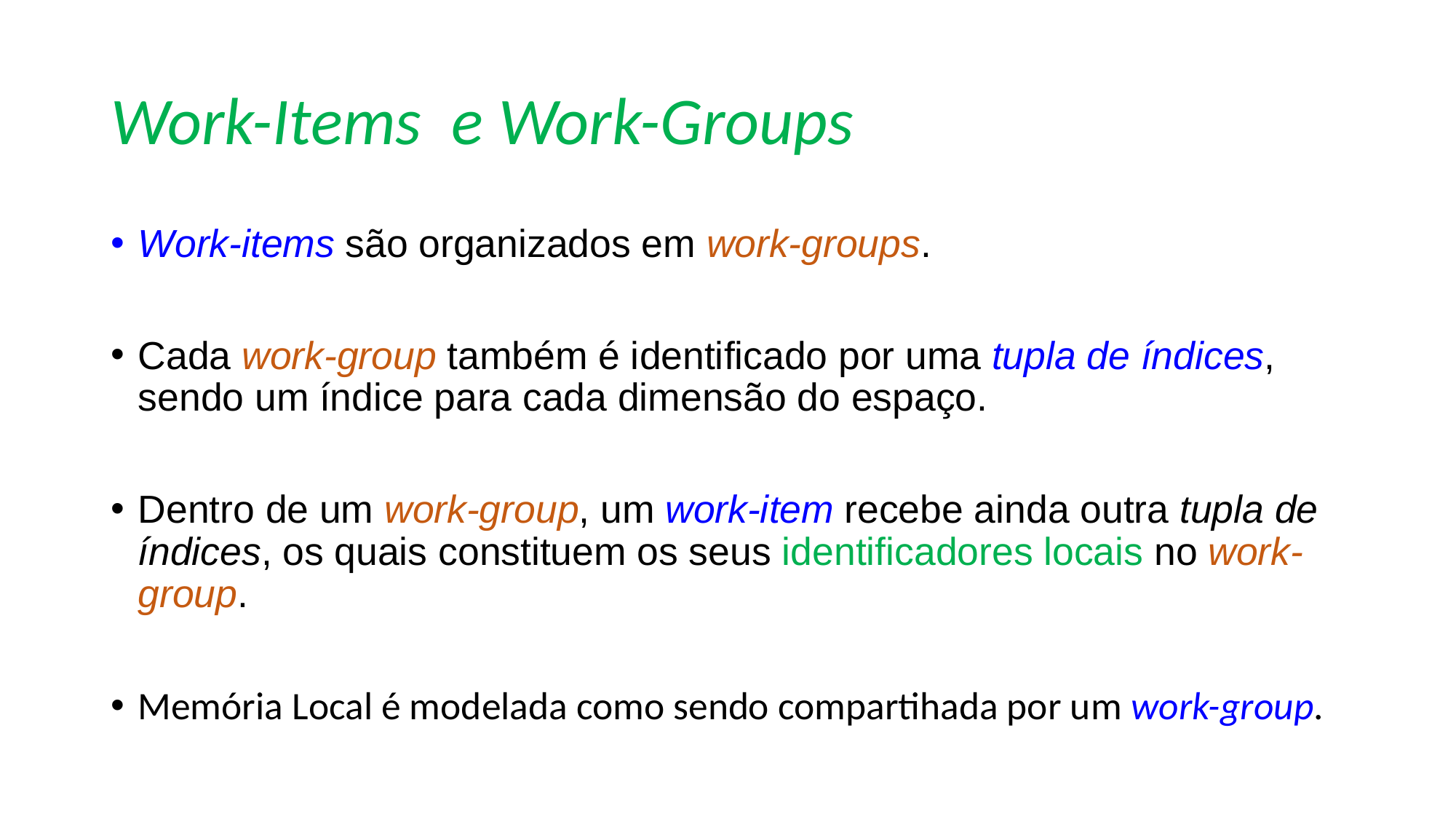

# Work-Items  e Work-Groups
Work-items são organizados em work-groups.

Cada work-group também é identificado por uma tupla de índices, sendo um índice para cada dimensão do espaço.

Dentro de um work-group, um work-item recebe ainda outra tupla de índices, os quais constituem os seus identificadores locais no work-group.

Memória Local é modelada como sendo compartihada por um work-group.